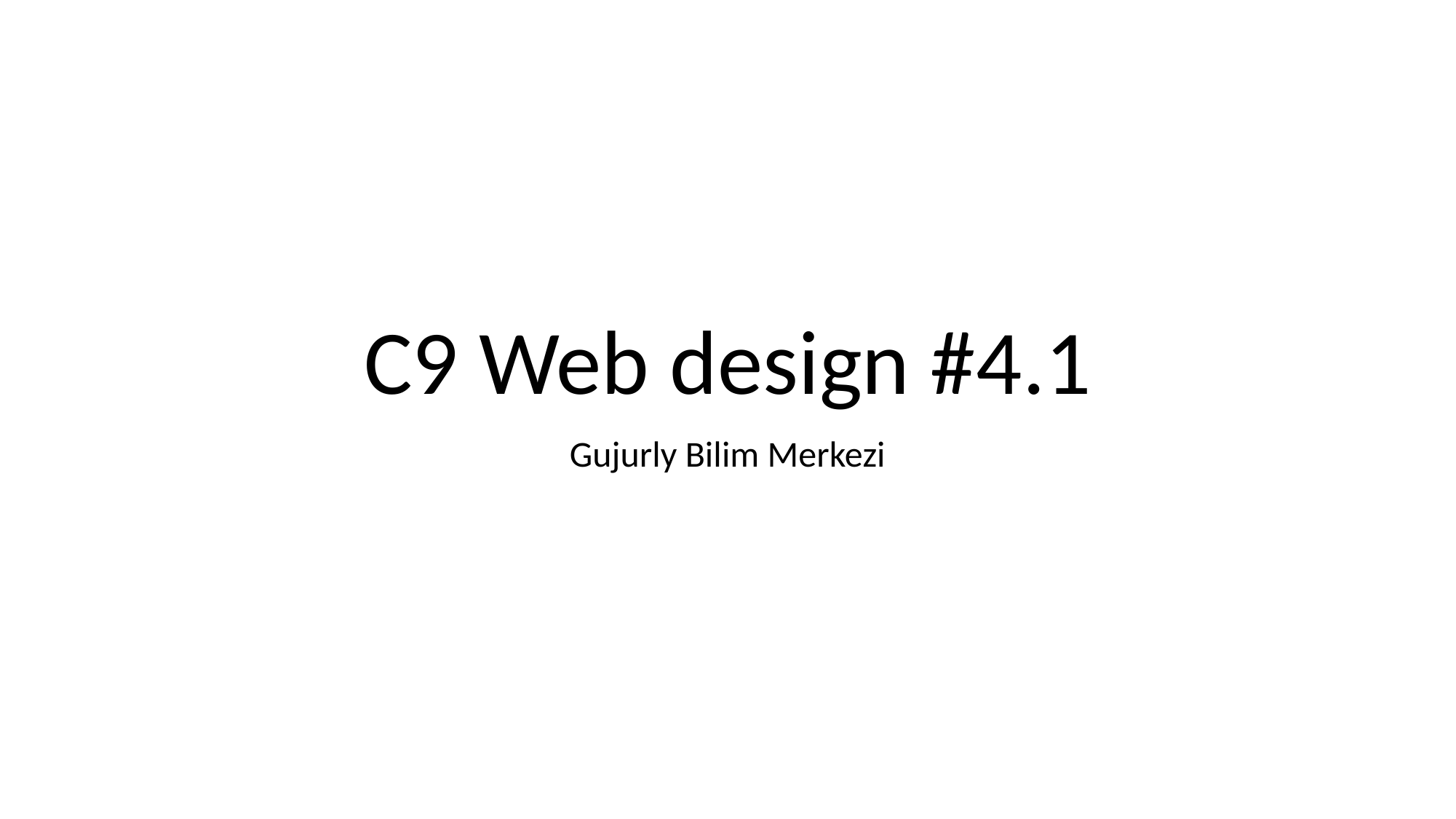

# C9 Web design #4.1
Gujurly Bilim Merkezi